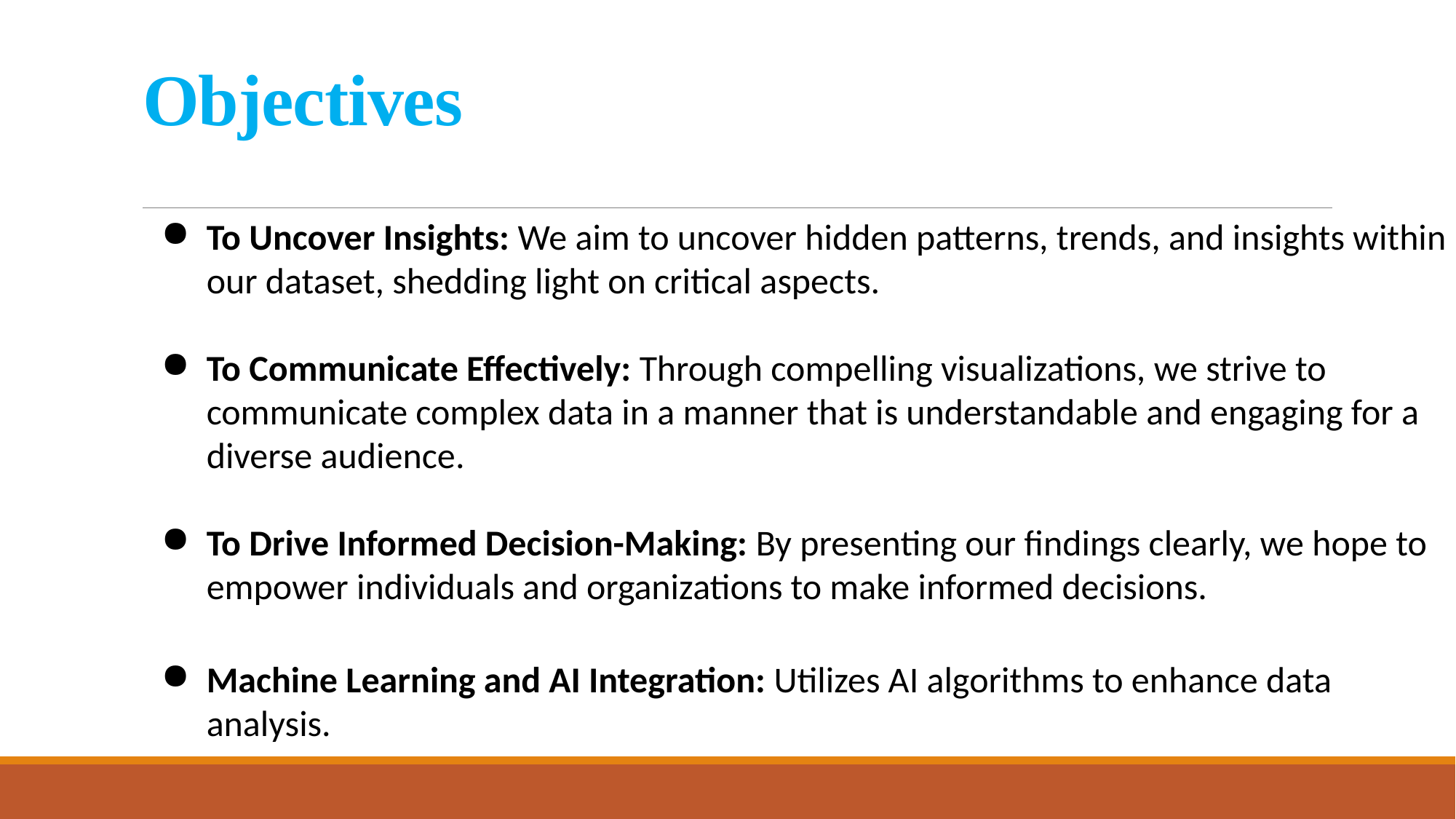

# Objectives
To Uncover Insights: We aim to uncover hidden patterns, trends, and insights within our dataset, shedding light on critical aspects.

To Communicate Effectively: Through compelling visualizations, we strive to communicate complex data in a manner that is understandable and engaging for a diverse audience.

To Drive Informed Decision-Making: By presenting our findings clearly, we hope to empower individuals and organizations to make informed decisions.

Machine Learning and AI Integration: Utilizes AI algorithms to enhance data analysis.